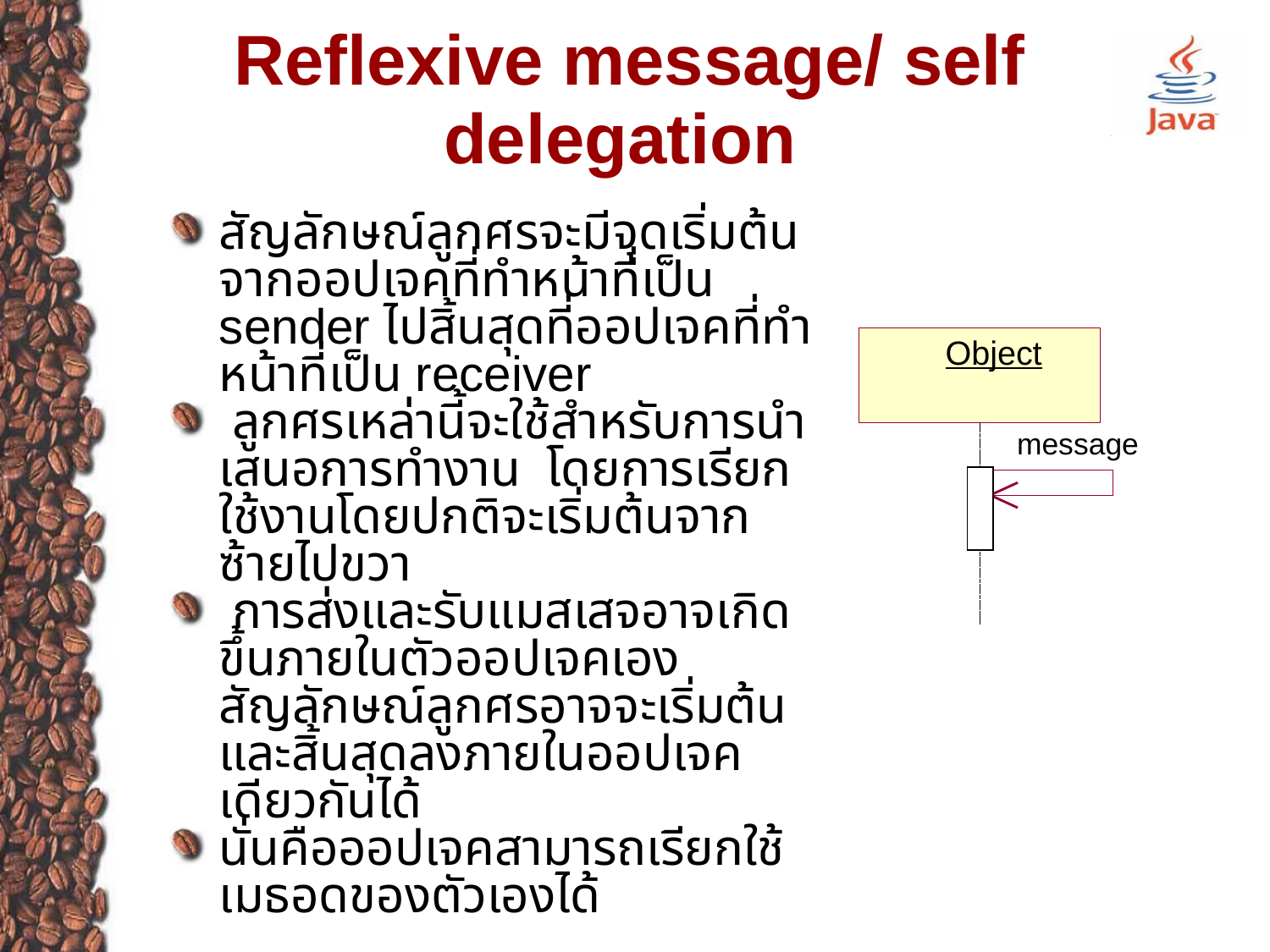

Reflexive message/ self delegation
สัญลักษณ์ลูกศรจะมีจุดเริ่มต้นจากออปเจคที่ทำหน้าที่เป็น sender ไปสิ้นสุดที่ออปเจคที่ทำหน้าที่เป็น receiver
 ลูกศรเหล่านี้จะใช้สำหรับการนำเสนอการทำงาน  โดยการเรียกใช้งานโดยปกติจะเริ่มต้นจากซ้ายไปขวา
 การส่งและรับแมสเสจอาจเกิดขึ้นภายในตัวออปเจคเองสัญลักษณ์ลูกศรอาจจะเริ่มต้นและสิ้นสุดลงภายในออปเจคเดียวกันได้
นั่นคือออปเจคสามารถเรียกใช้เมธอดของตัวเองได้

Object

message